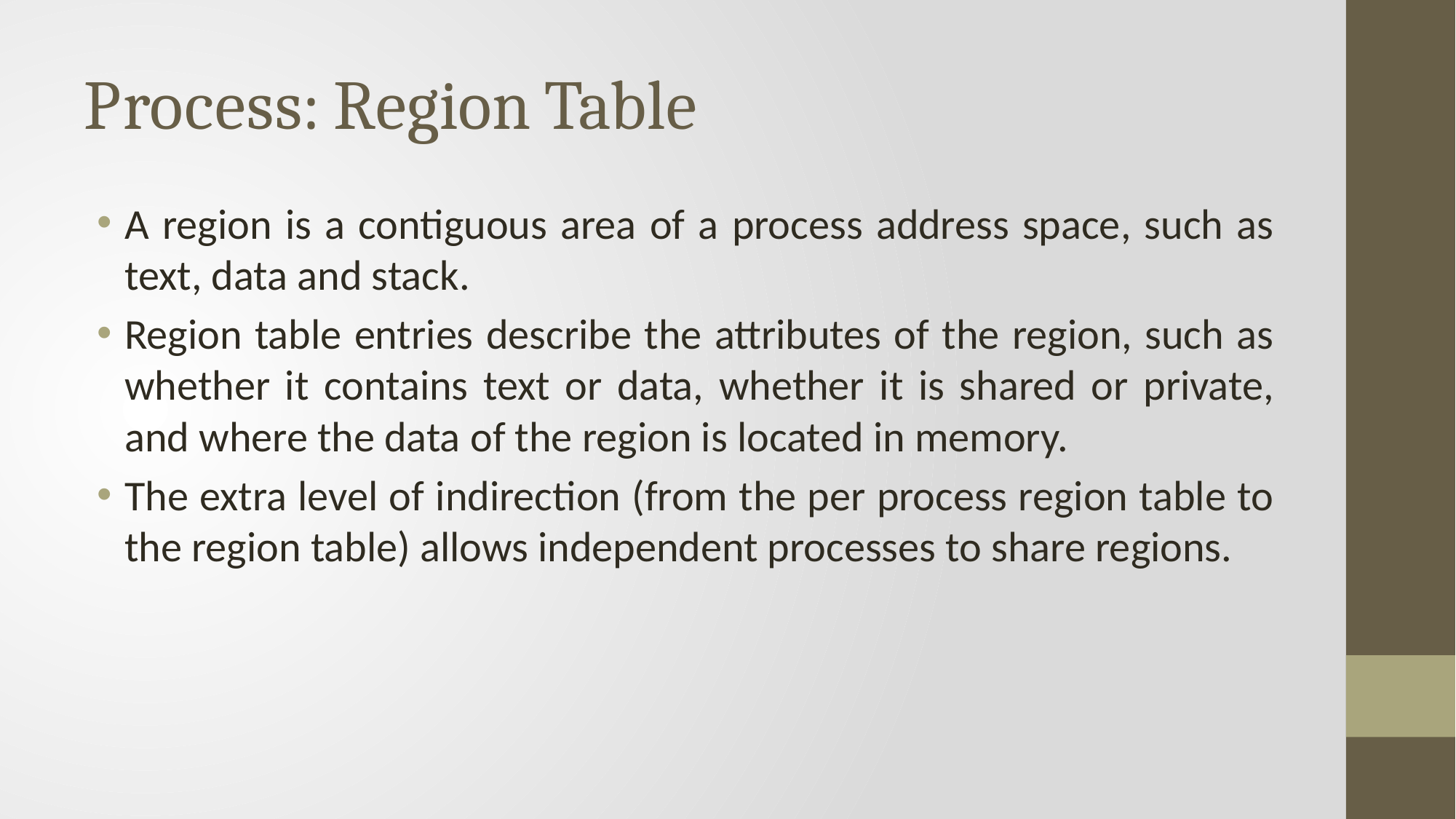

# Process: Region Table
A region is a contiguous area of a process address space, such as text, data and stack.
Region table entries describe the attributes of the region, such as whether it contains text or data, whether it is shared or private, and where the data of the region is located in memory.
The extra level of indirection (from the per process region table to the region table) allows independent processes to share regions.